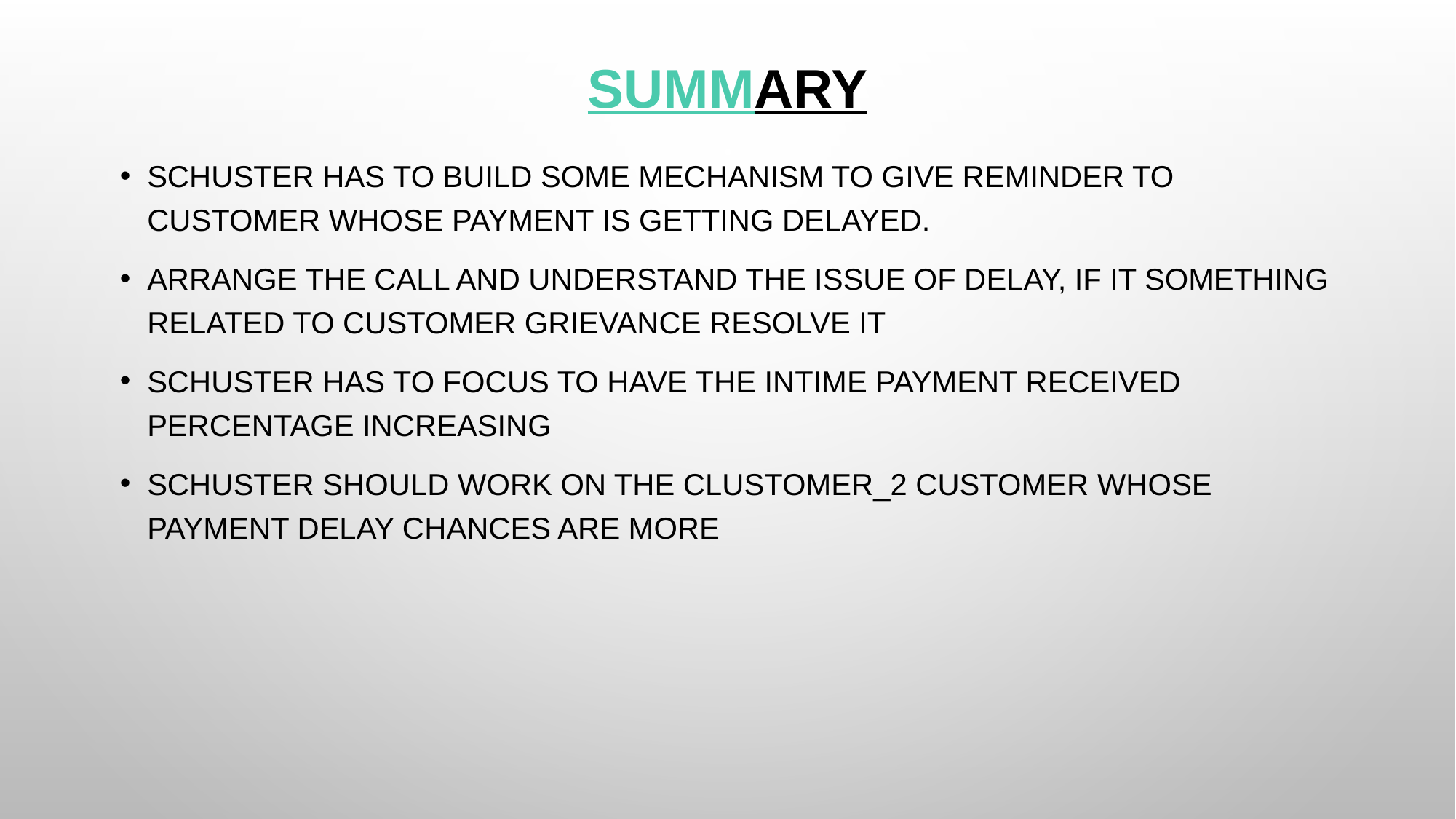

# Summary
Schuster has to build some mechanism to give reminder to customer whose payment is getting delayed.
Arrange the call and understand the issue of delay, if it something related to customer grievance resolve it
Schuster has to focus to have the intime payment received percentage increasing
Schuster should work on the clustomer_2 customer whose payment delay chances are more